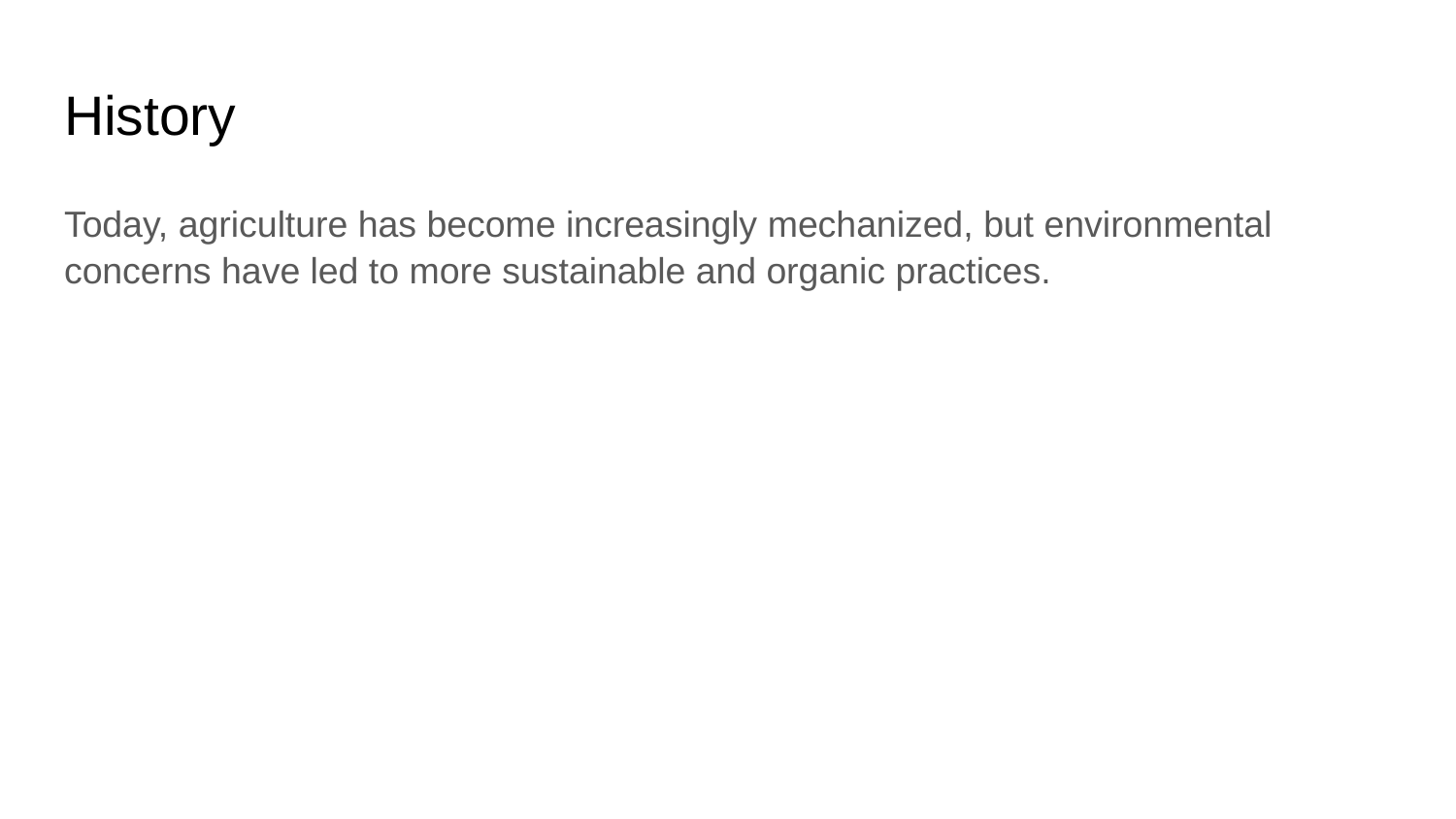

# History
Today, agriculture has become increasingly mechanized, but environmental concerns have led to more sustainable and organic practices.